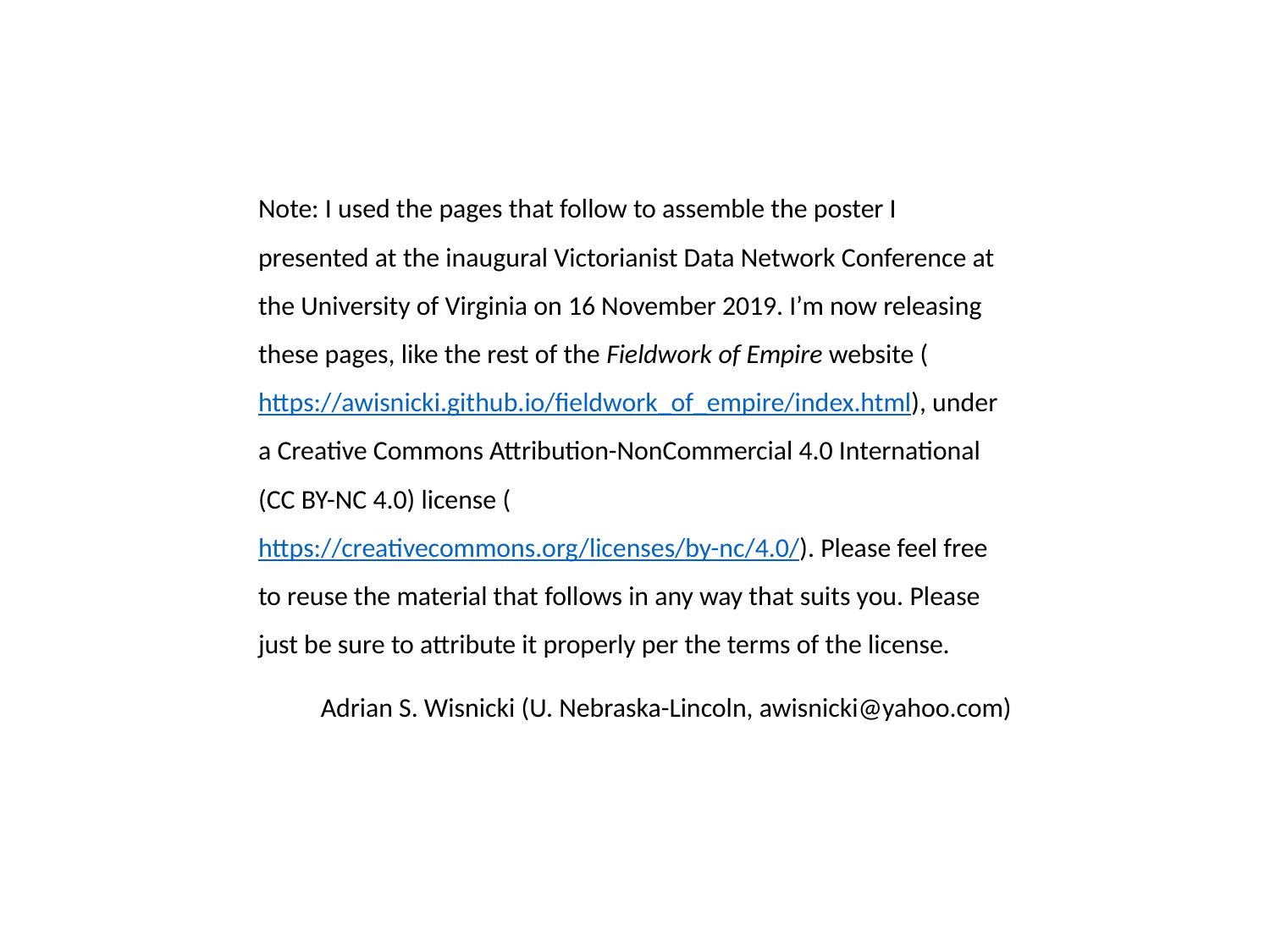

Note: I used the pages that follow to assemble the poster I presented at the inaugural Victorianist Data Network Conference at the University of Virginia on 16 November 2019. I’m now releasing these pages, like the rest of the Fieldwork of Empire website (https://awisnicki.github.io/fieldwork_of_empire/index.html), under a Creative Commons Attribution-NonCommercial 4.0 International (CC BY-NC 4.0) license (https://creativecommons.org/licenses/by-nc/4.0/). Please feel free to reuse the material that follows in any way that suits you. Please just be sure to attribute it properly per the terms of the license.
Adrian S. Wisnicki (U. Nebraska-Lincoln, awisnicki@yahoo.com)